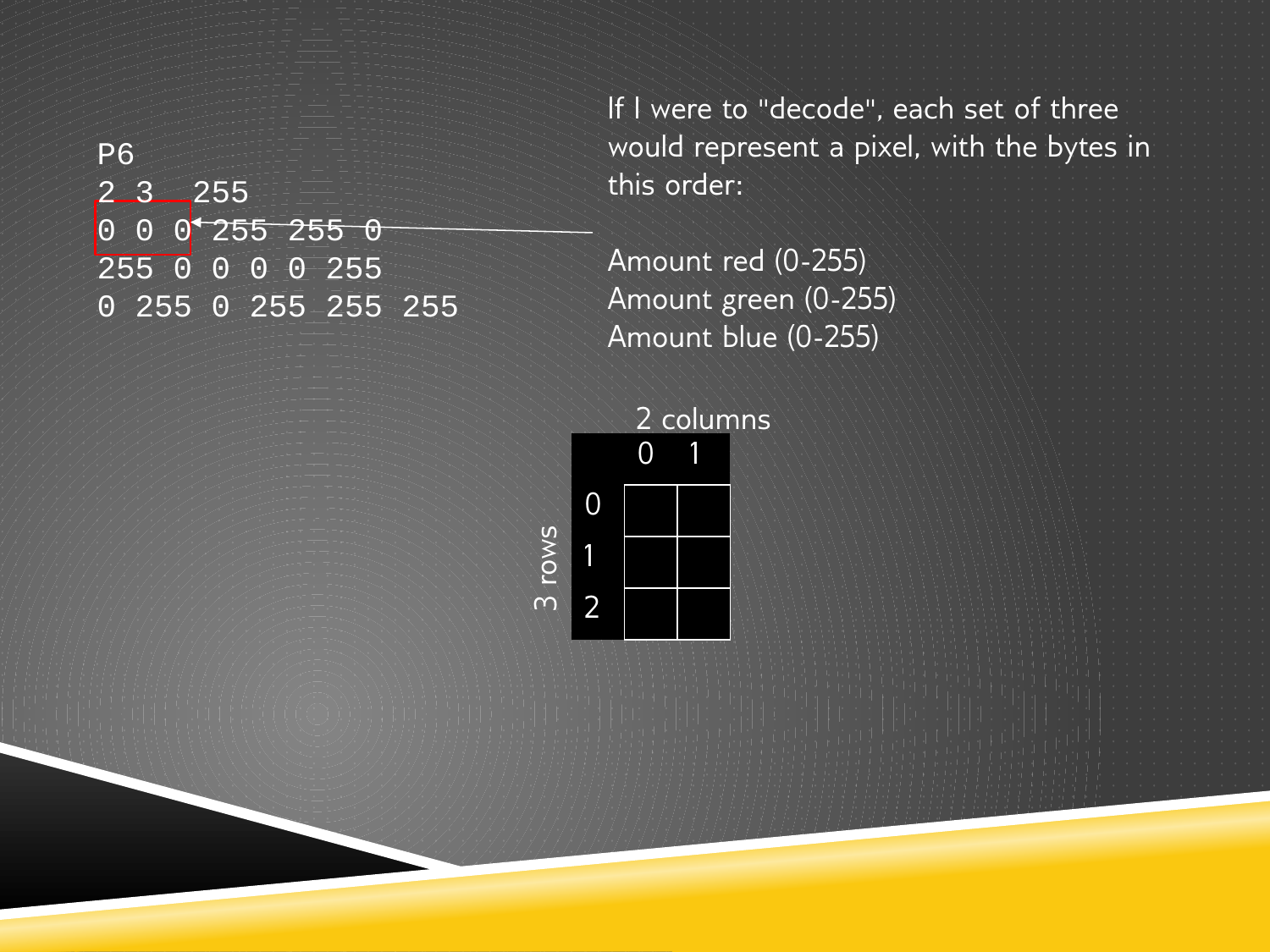

If I were to "decode", each set of three would represent a pixel, with the bytes in this order:

Amount red (0-255)
Amount green (0-255)
Amount blue (0-255)
P6
2 3  255
0 0 0 255 255 0
255 0 0 0 0 255
0 255 0 255 255 255

2 columns
|  | 0 | 1 |
| --- | --- | --- |
| 0 |  |  |
| 1 |  |  |
| 2 |  |  |
3 rows